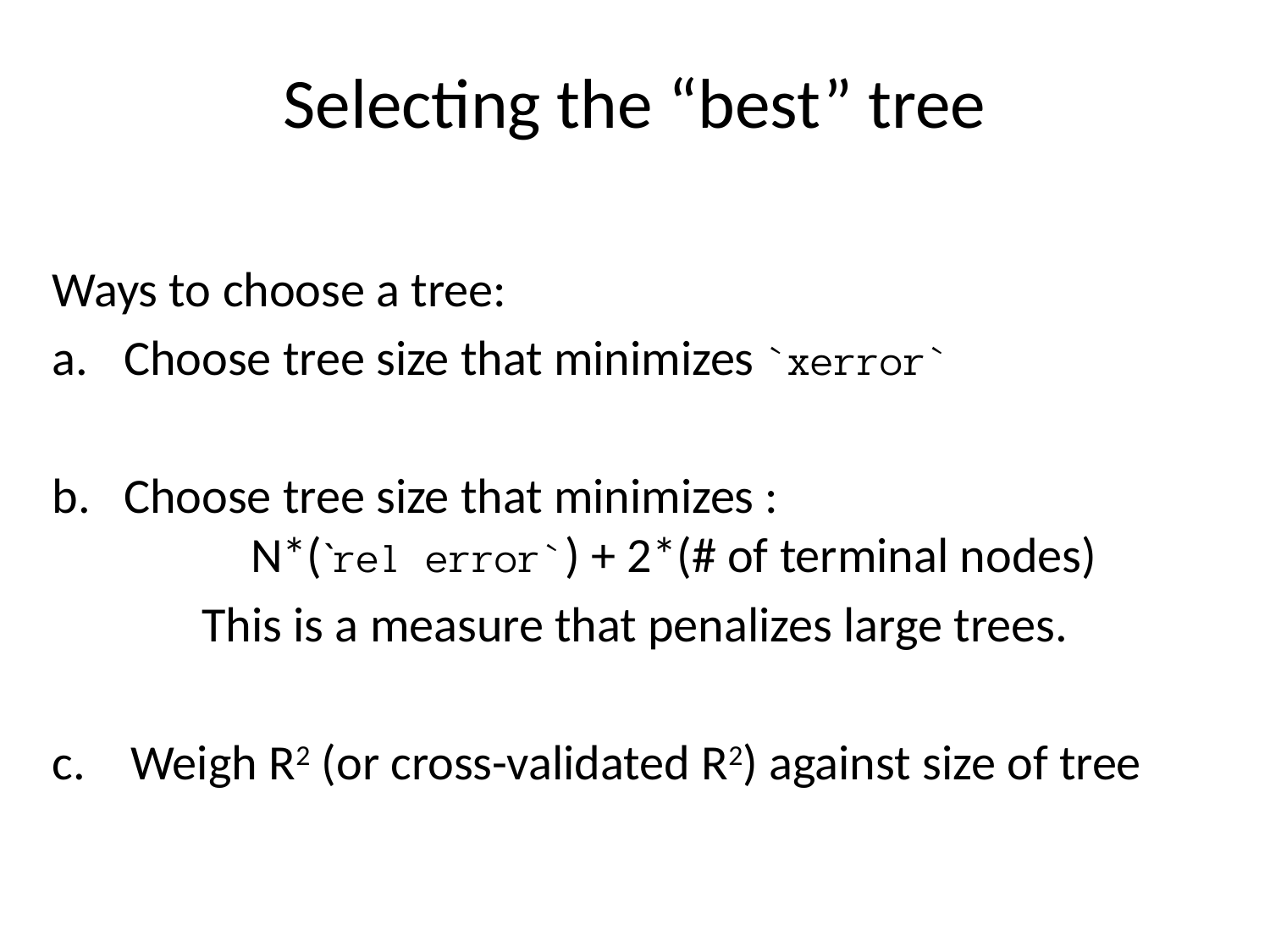

# Selecting the “best” tree
Ways to choose a tree:
Choose tree size that minimizes `xerror`

Choose tree size that minimizes :
	N*(`rel error`) + 2*(# of terminal nodes)
	  This is a measure that penalizes large trees.

c.    Weigh R2 (or cross-validated R2) against size of tree